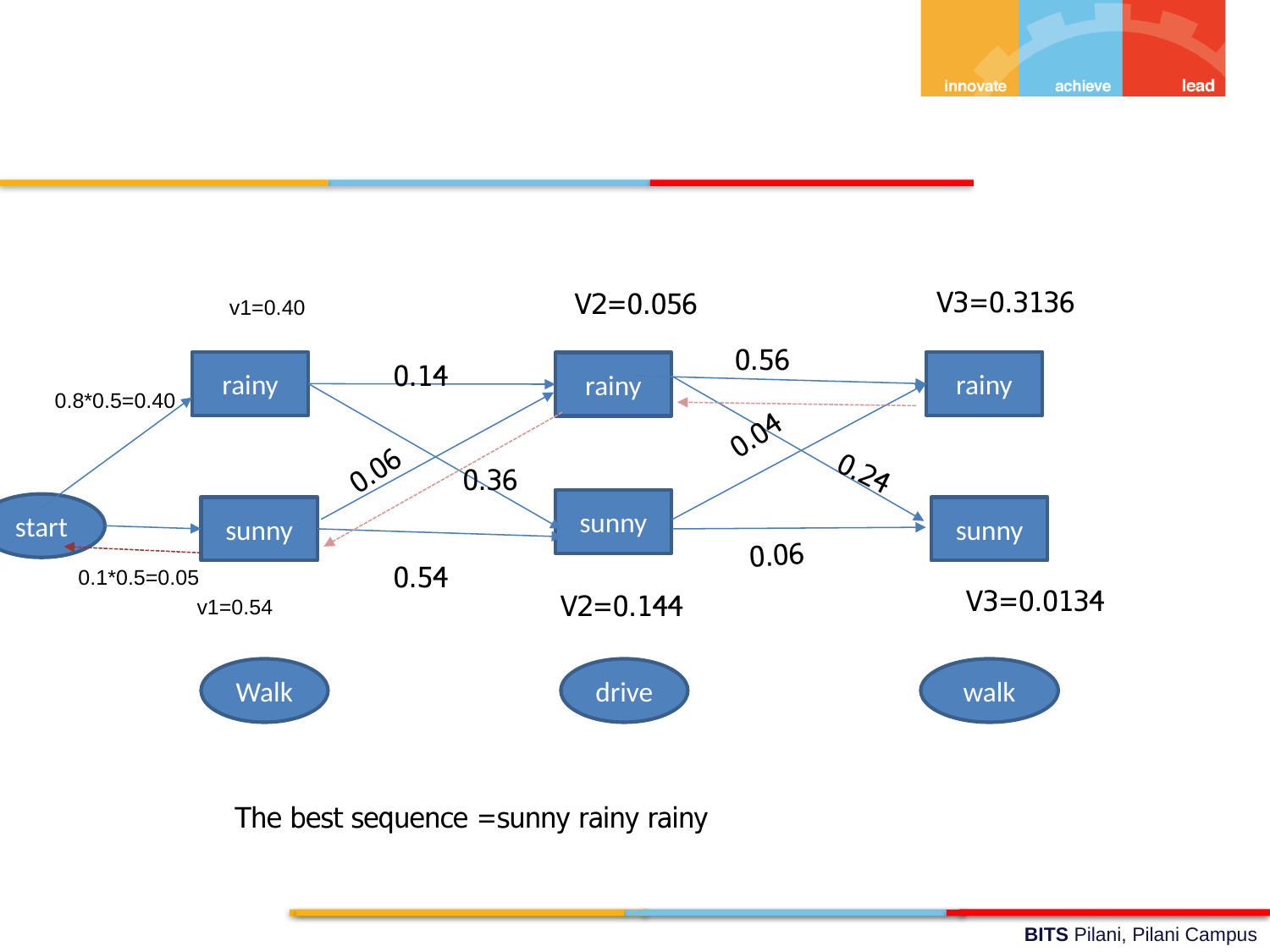

v1=0.40

0.8*0.5=0.40

    0.1*0.5=0.05
                        v1=0.54
V3=0.3136
V2=0.056
0.56
rainy
0.14
rainy
rainy
0.04
0.06
0.24
0.36
sunny
start
sunny
sunny
0.06
0.54
V3=0.0134
V2=0.144
Walk
drive
walk
The best sequence =sunny rainy rainy